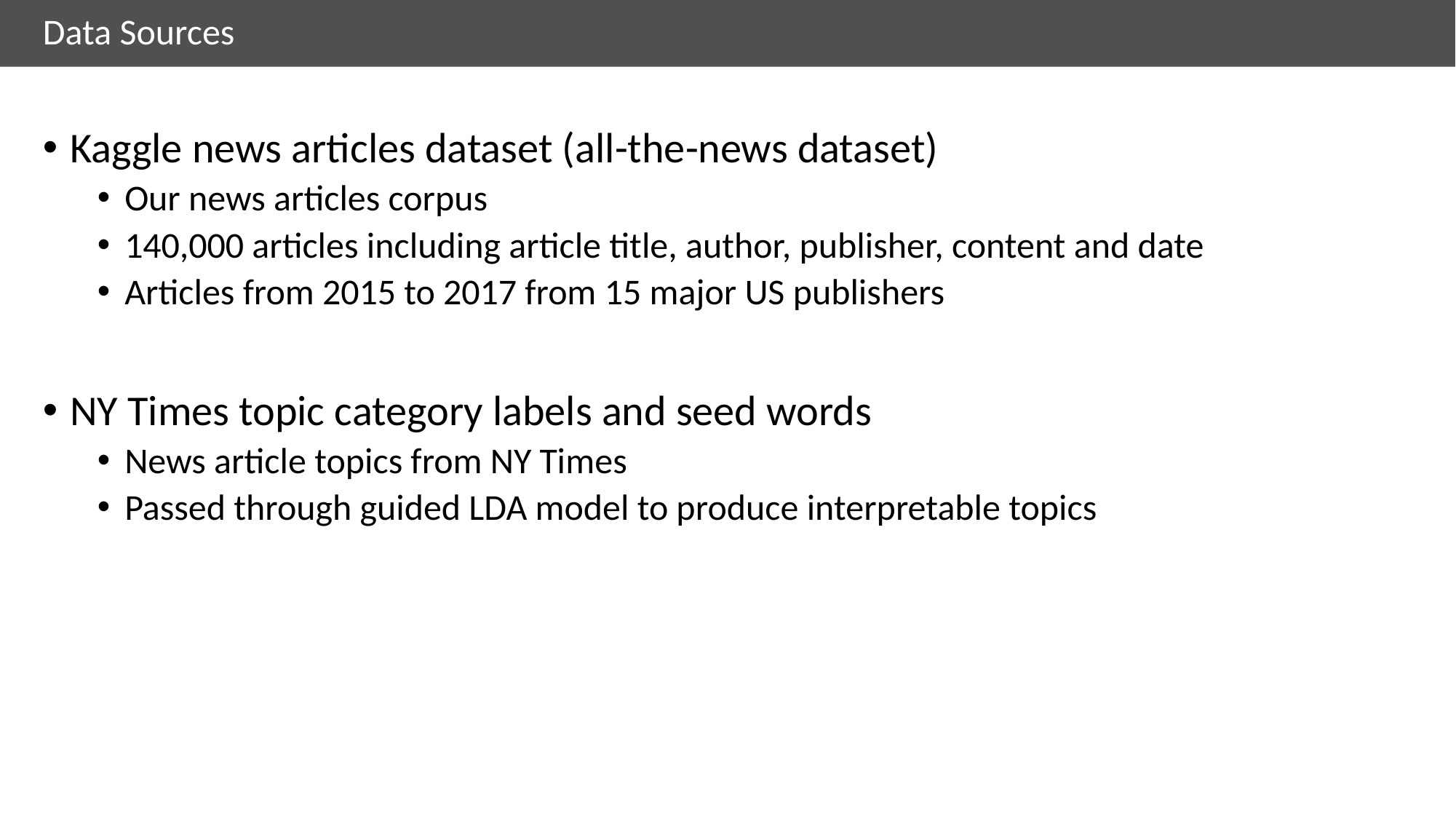

# Data Sources
Kaggle news articles dataset (all-the-news dataset)
Our news articles corpus
140,000 articles including article title, author, publisher, content and date
Articles from 2015 to 2017 from 15 major US publishers

NY Times topic category labels and seed words
News article topics from NY Times
Passed through guided LDA model to produce interpretable topics